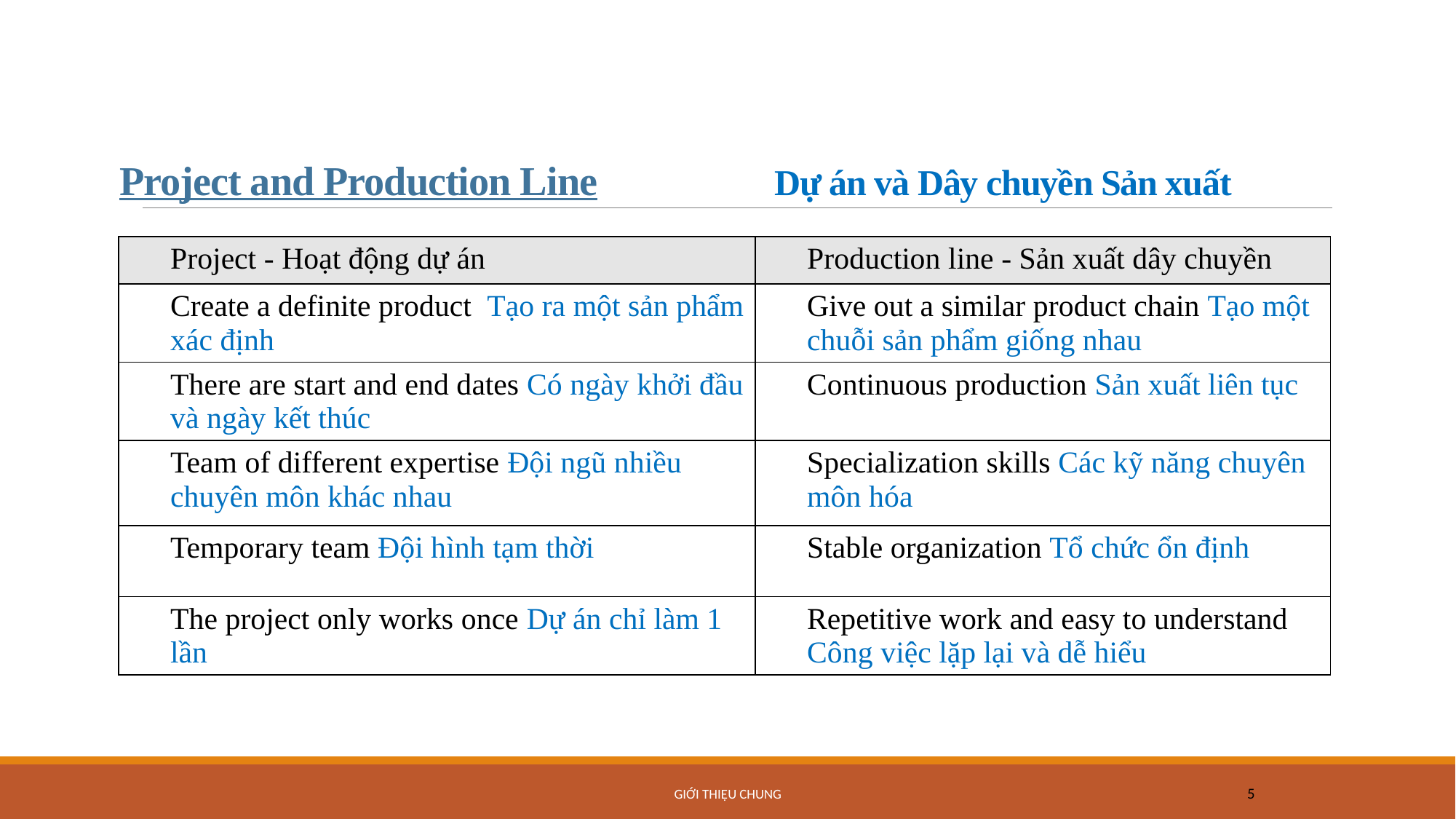

# Project and Production Line 	 	Dự án và Dây chuyền Sản xuất
| Project - Hoạt động dự án | Production line - Sản xuất dây chuyền |
| --- | --- |
| Create a definite product Tạo ra một sản phẩm xác định | Give out a similar product chain Tạo một chuỗi sản phẩm giống nhau |
| There are start and end dates Có ngày khởi đầu và ngày kết thúc | Continuous production Sản xuất liên tục |
| Team of different expertise Đội ngũ nhiều chuyên môn khác nhau | Specialization skills Các kỹ năng chuyên môn hóa |
| Temporary team Đội hình tạm thời | Stable organization Tổ chức ổn định |
| The project only works once Dự án chỉ làm 1 lần | Repetitive work and easy to understand Công việc lặp lại và dễ hiểu |

Giới thiệu chung
5